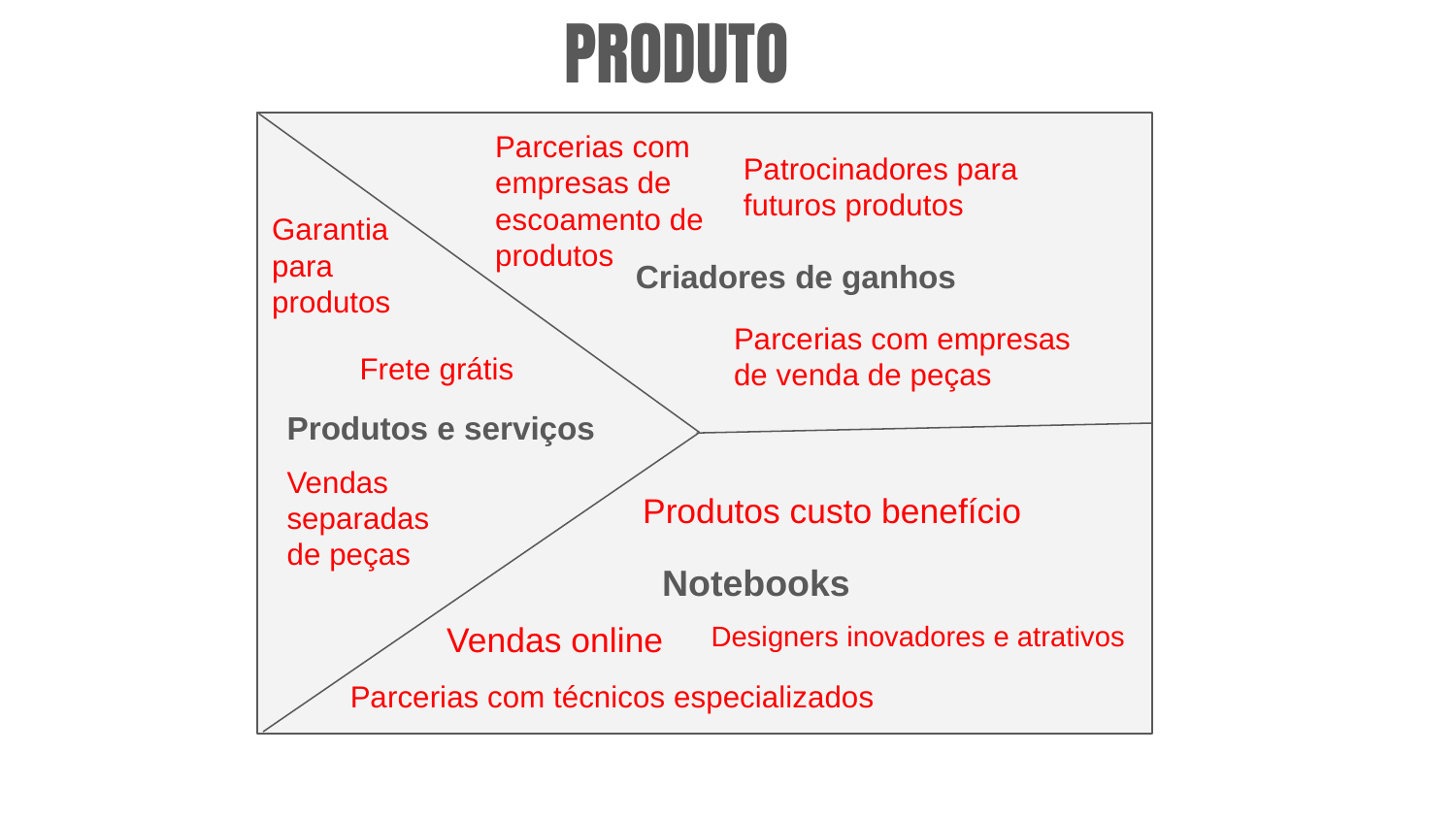

PRODUTO

Parcerias com empresas de escoamento de produtos
Patrocinadores para futuros produtos
Garantia para produtos
Criadores de ganhos
Parcerias com empresas de venda de peças

Frete grátis
Produtos e serviços
Vendas separadas de peças
Produtos custo benefício
Notebooks
Vendas online
Designers inovadores e atrativos

Parcerias com técnicos especializados